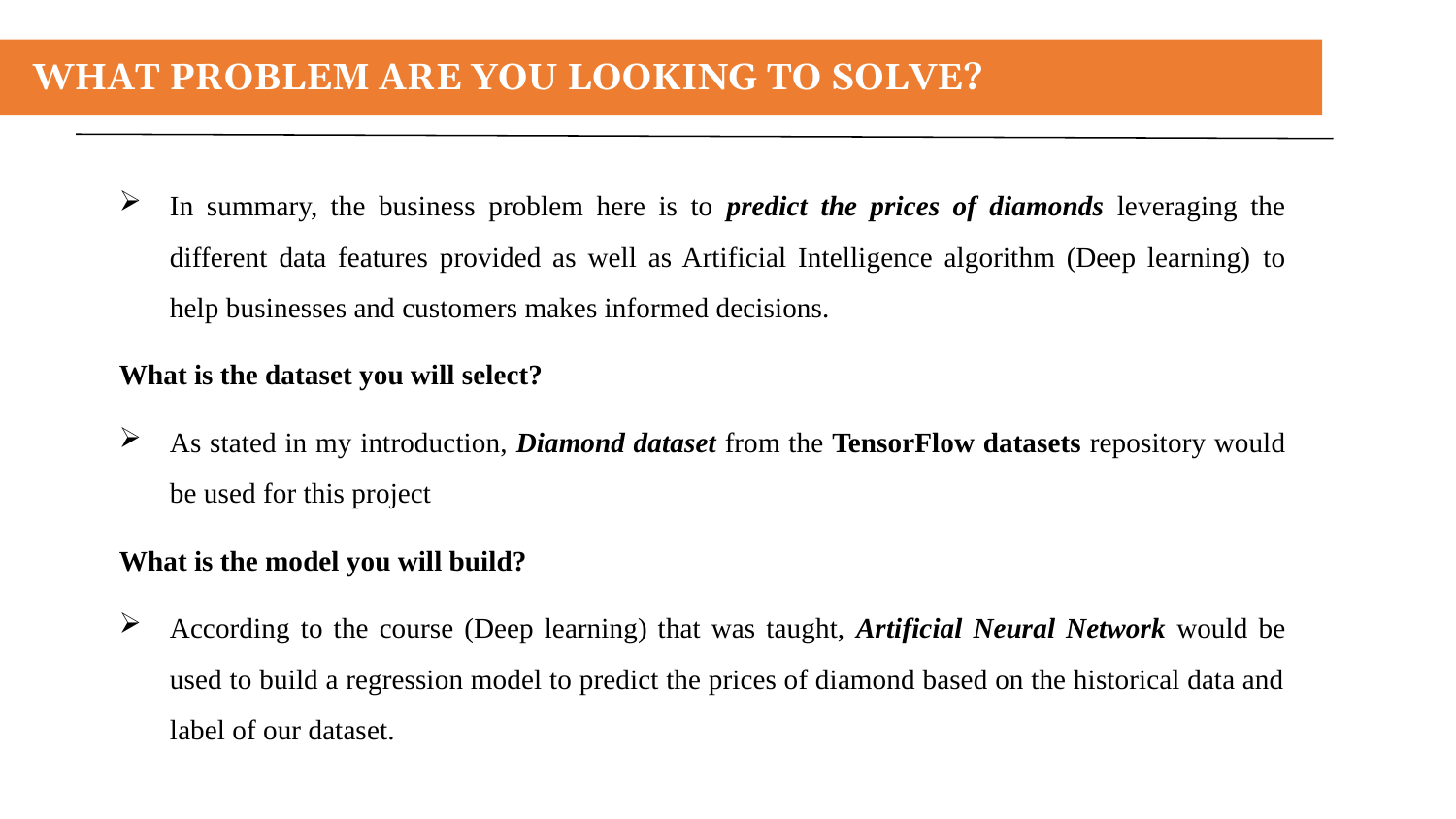

WHAT PROBLEM ARE YOU LOOKING TO SOLVE?
In summary, the business problem here is to predict the prices of diamonds leveraging the different data features provided as well as Artificial Intelligence algorithm (Deep learning) to help businesses and customers makes informed decisions.
What is the dataset you will select?
As stated in my introduction, Diamond dataset from the TensorFlow datasets repository would be used for this project
What is the model you will build?
According to the course (Deep learning) that was taught, Artificial Neural Network would be used to build a regression model to predict the prices of diamond based on the historical data and label of our dataset.